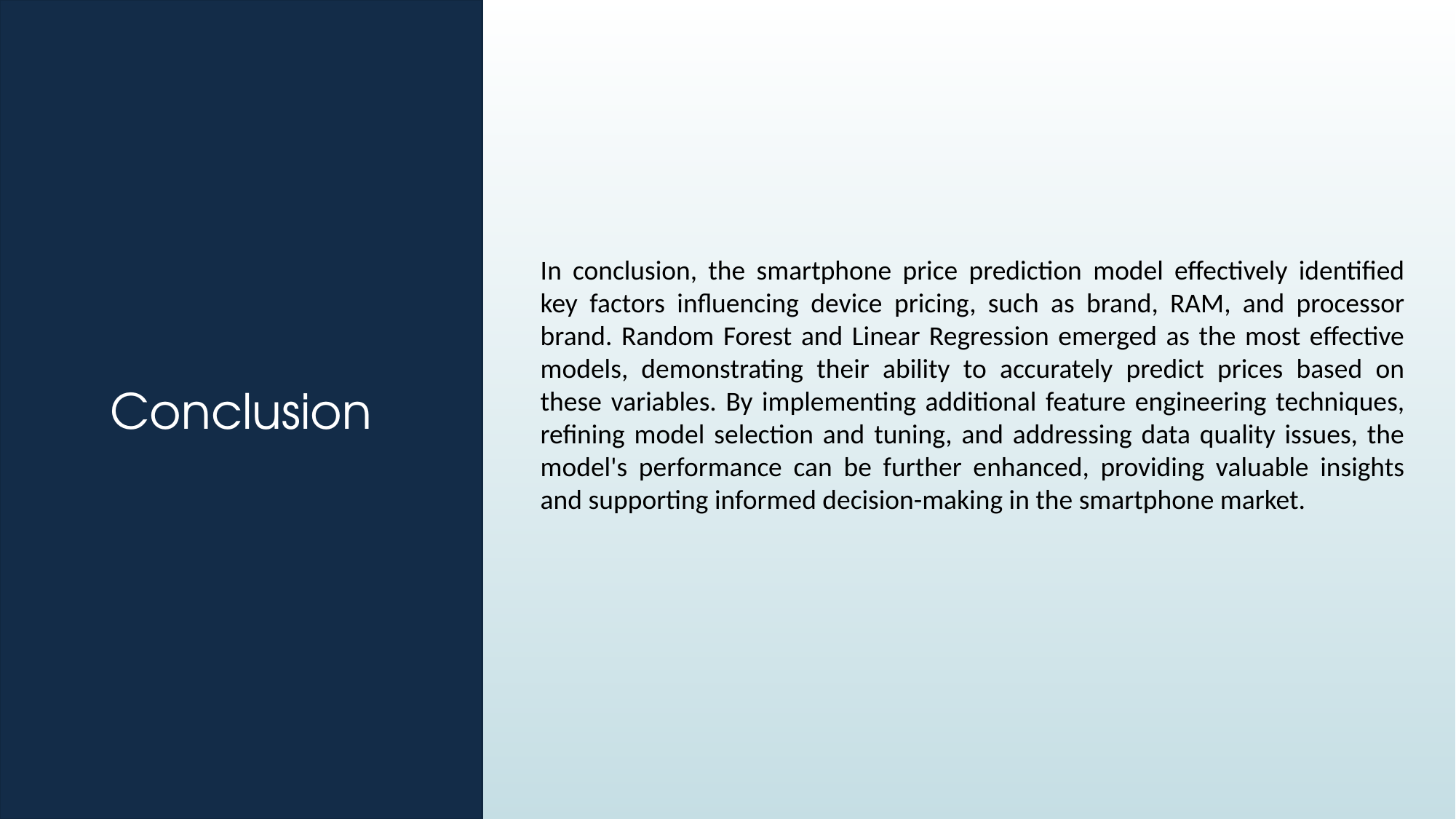

Conclusion

In conclusion, the smartphone price prediction model effectively identified key factors influencing device pricing, such as brand, RAM, and processor brand. Random Forest and Linear Regression emerged as the most effective models, demonstrating their ability to accurately predict prices based on these variables. By implementing additional feature engineering techniques, refining model selection and tuning, and addressing data quality issues, the model's performance can be further enhanced, providing valuable insights and supporting informed decision-making in the smartphone market.